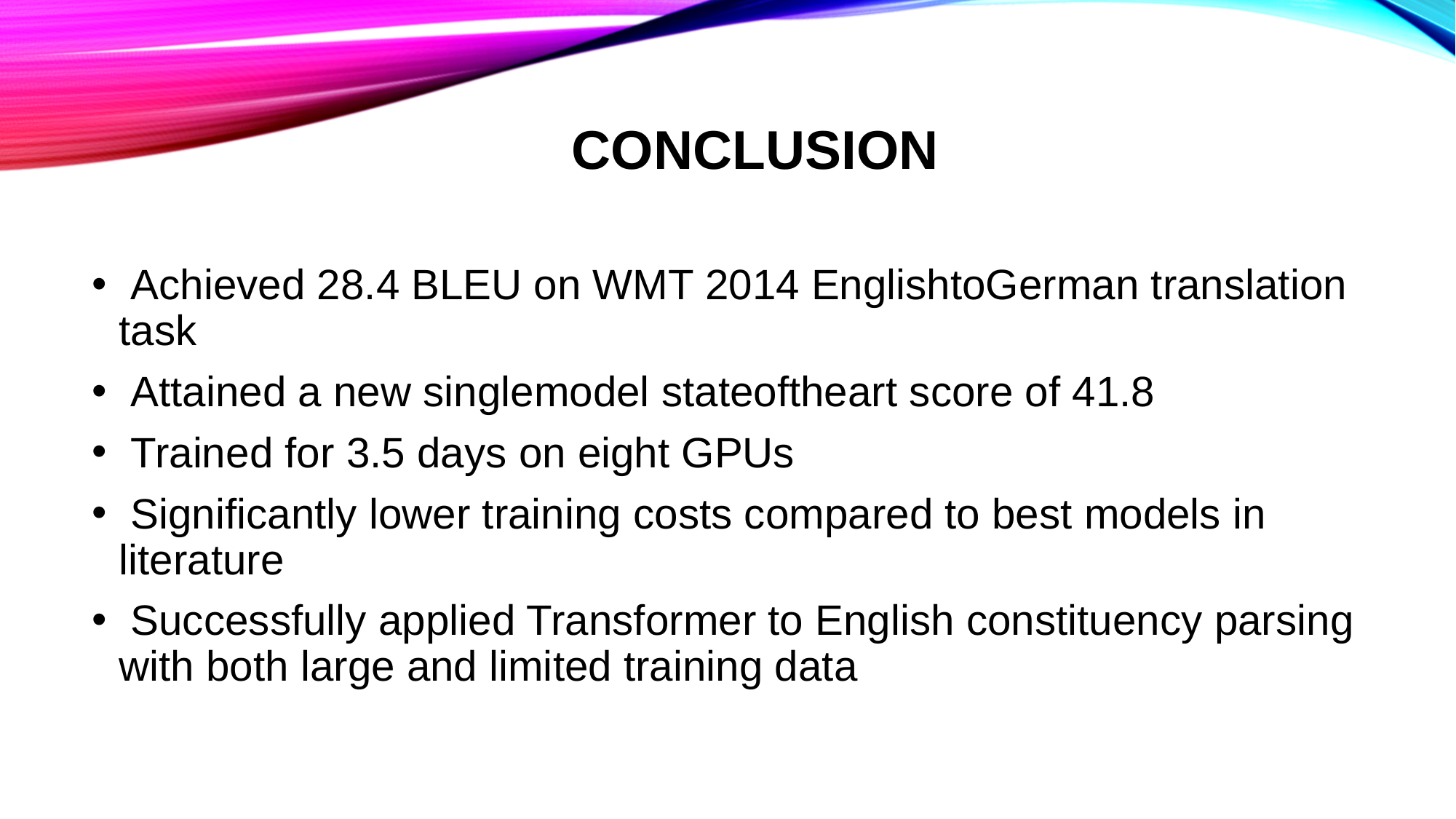

# Conclusion
 Achieved 28.4 BLEU on WMT 2014 EnglishtoGerman translation task
 Attained a new singlemodel stateoftheart score of 41.8
 Trained for 3.5 days on eight GPUs
 Significantly lower training costs compared to best models in literature
 Successfully applied Transformer to English constituency parsing with both large and limited training data